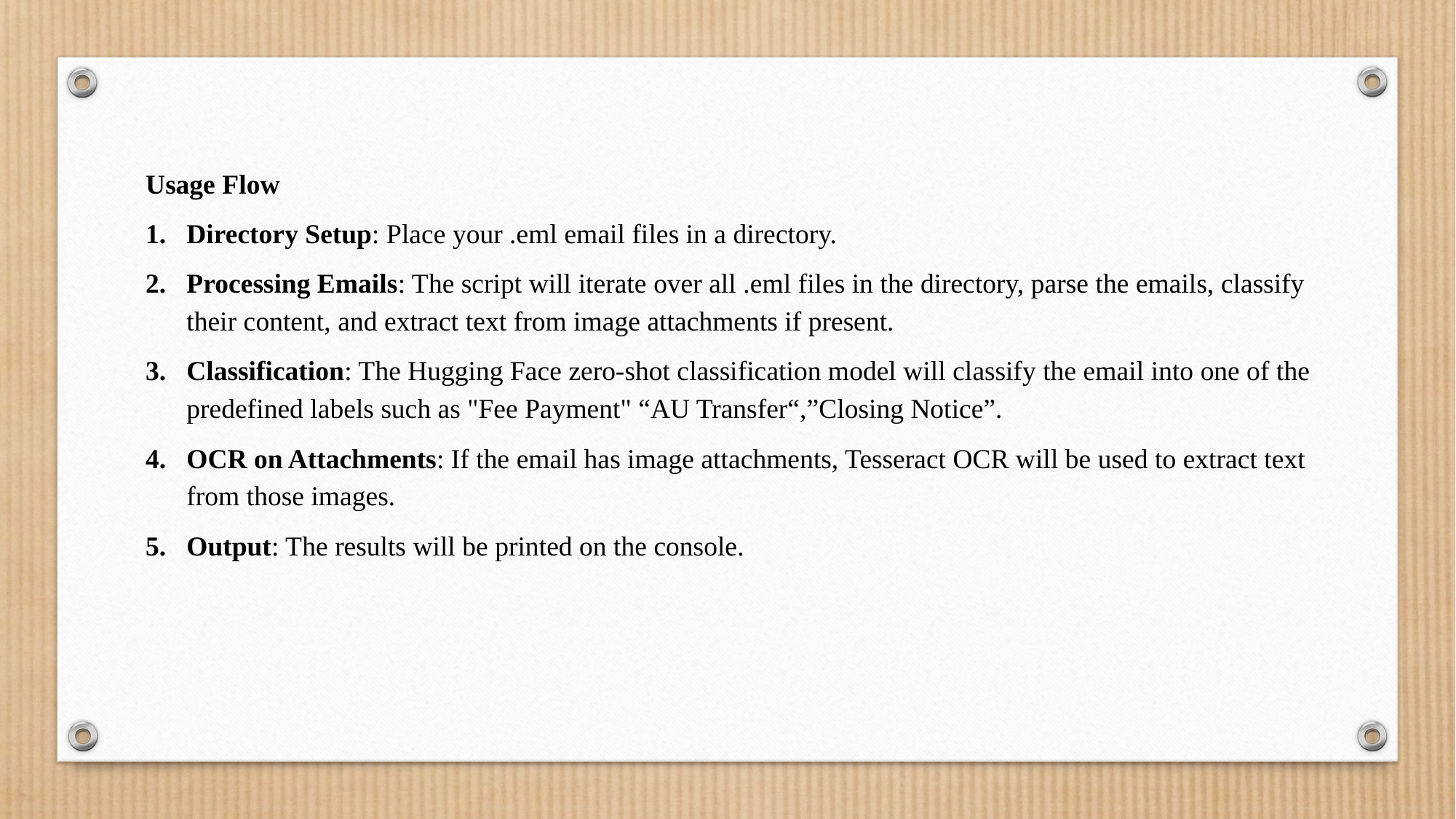

Usage Flow
Directory Setup: Place your .eml email files in a directory.
Processing Emails: The script will iterate over all .eml files in the directory, parse the emails, classify their content, and extract text from image attachments if present.
Classification: The Hugging Face zero-shot classification model will classify the email into one of the predefined labels such as "Fee Payment" “AU Transfer“,”Closing Notice”.
OCR on Attachments: If the email has image attachments, Tesseract OCR will be used to extract text from those images.
Output: The results will be printed on the console.